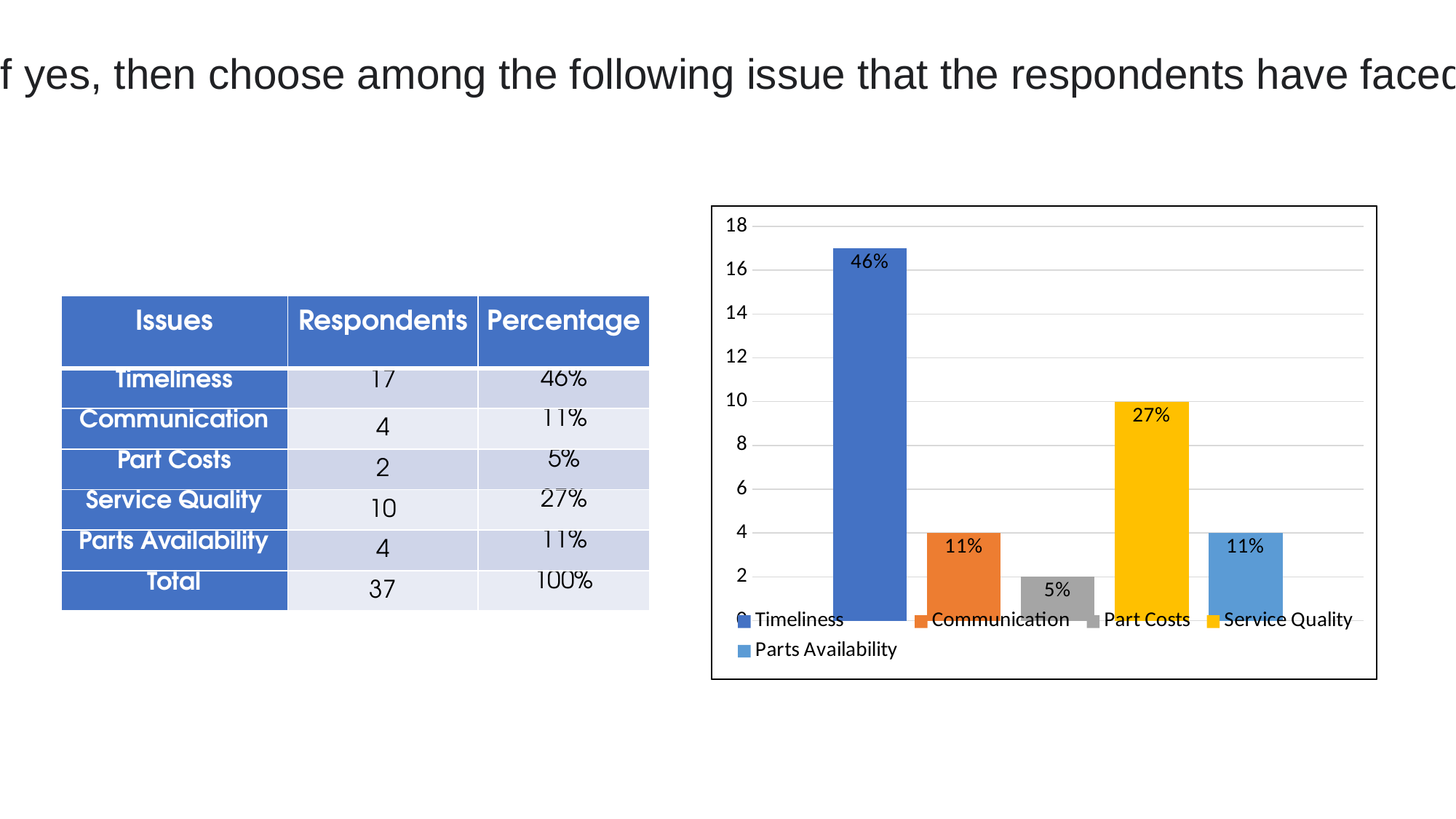

If yes, then choose among the following issue that the respondents have faced

### Chart

| Category | Timeliness | Communication | Part Costs | Service Quality | Parts Availability |
|---|---|---|---|---|---|

### Chart

| Category |  |
|---|---|
| Timeliness | 17.0 |
| Communication | 4.0 |
| Part Costs | 2.0 |
| Service Quality | 10.0 |
| Parts Availability | 4.0 |
| Issues | Respondents | Percentage |
| --- | --- | --- |
| Timeliness | 17 | 46% |
| Communication | 4 | 11% |
| Part Costs | 2 | 5% |
| Service Quality | 10 | 27% |
| Parts Availability | 4 | 11% |
| Total | 37 | 100% |